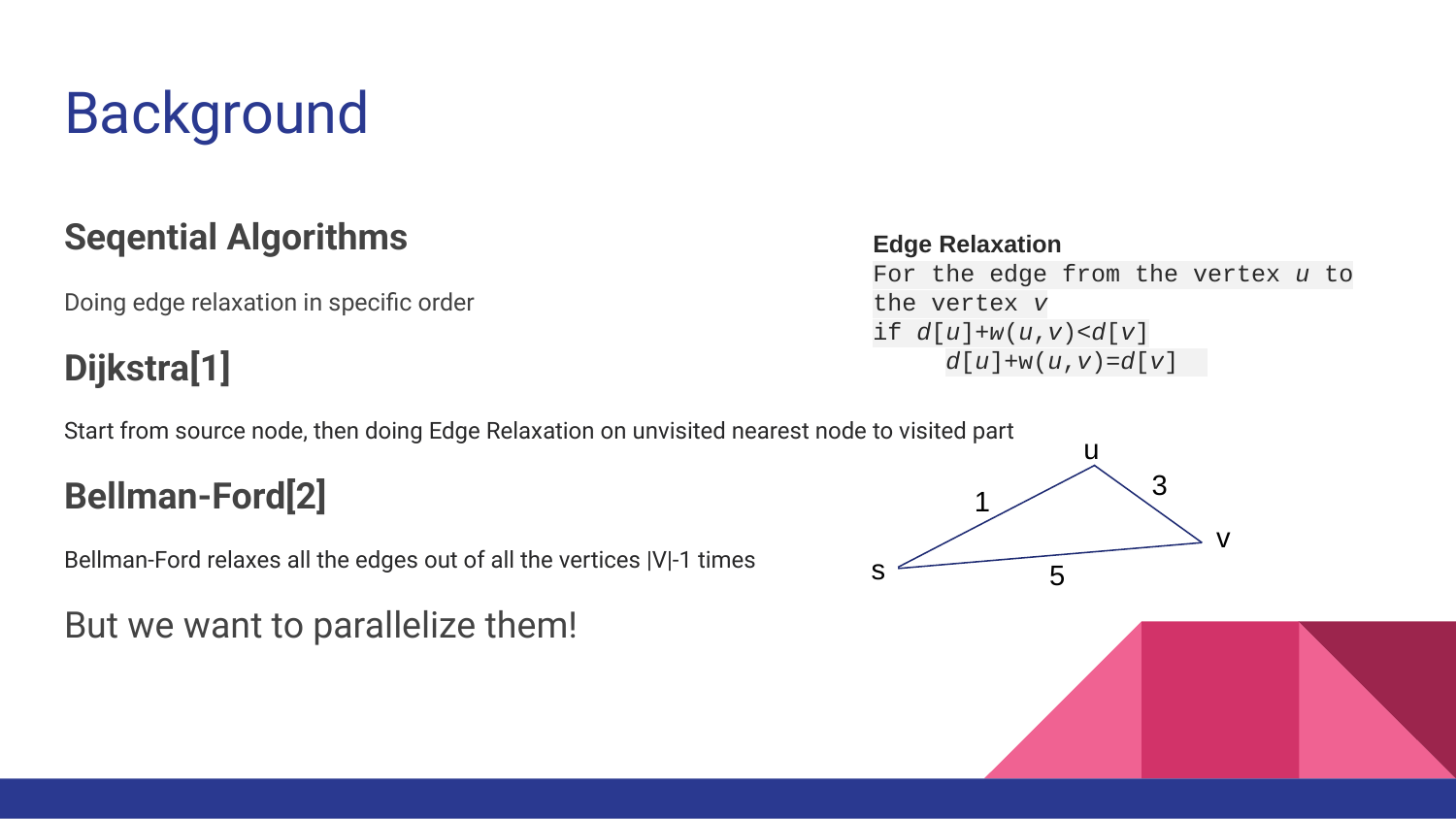

# Background
Edge Relaxation
For the edge from the vertex u to the vertex v
if d[u]+w(u,v)<d[v]
d[u]+w(u,v)=d[v]

Seqential Algorithms
Doing edge relaxation in specific order
Dijkstra[1]
Start from source node, then doing Edge Relaxation on unvisited nearest node to visited part
Bellman-Ford[2]
Bellman-Ford relaxes all the edges out of all the vertices |V|-1 times
But we want to parallelize them!

u
3
1
v
s
5